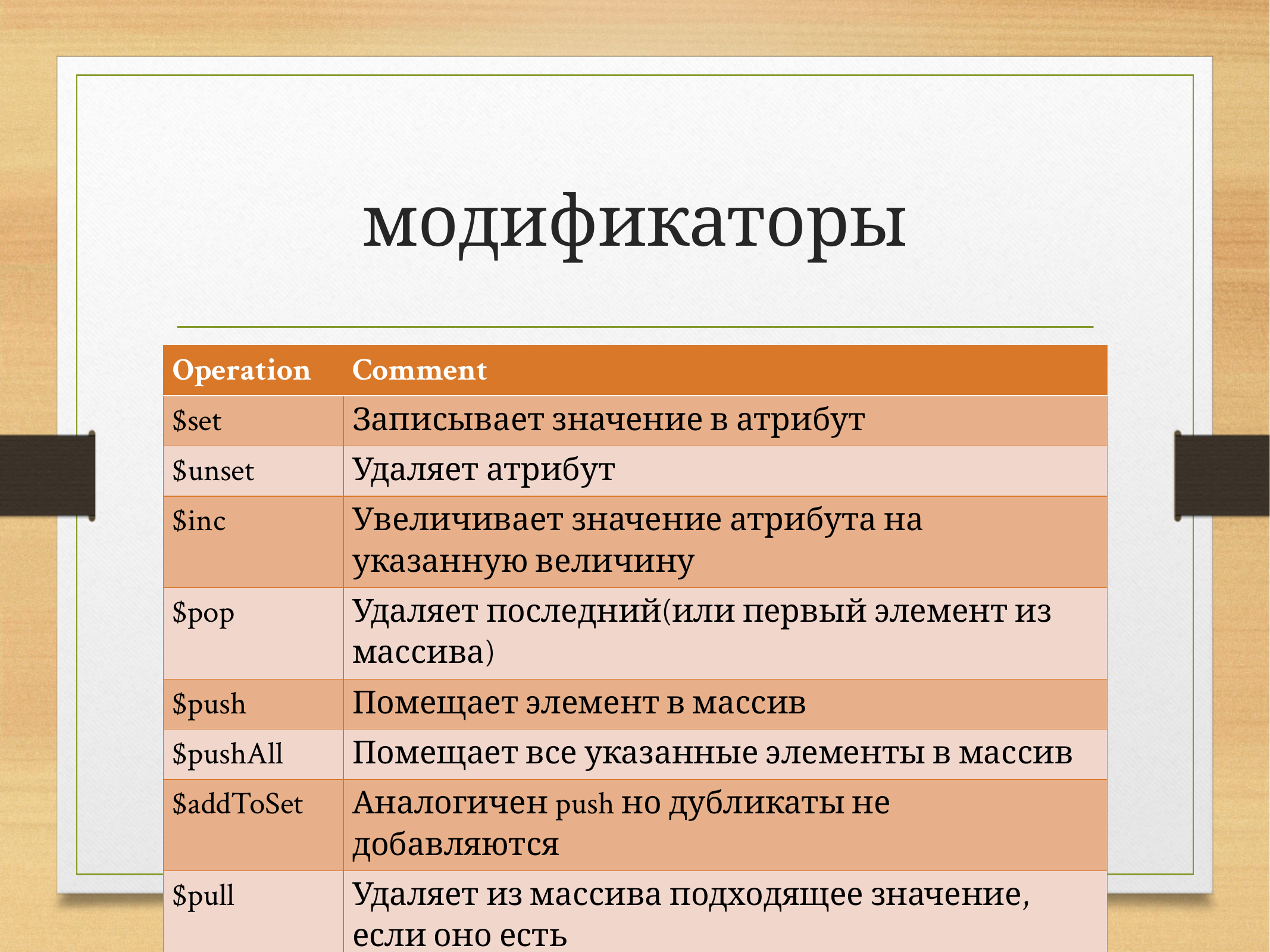

# модификаторы
| Operation | Comment |
| --- | --- |
| $set | Записывает значение в атрибут |
| $unset | Удаляет атрибут |
| $inc | Увеличивает значение атрибута на указанную величину |
| $pop | Удаляет последний(или первый элемент из массива) |
| $push | Помещает элемент в массив |
| $pushAll | Помещает все указанные элементы в массив |
| $addToSet | Аналогичен push но дубликаты не добавляются |
| $pull | Удаляет из массива подходящее значение, если оно есть |
| $pullAll | Удаляет из массива все подходящие значения |